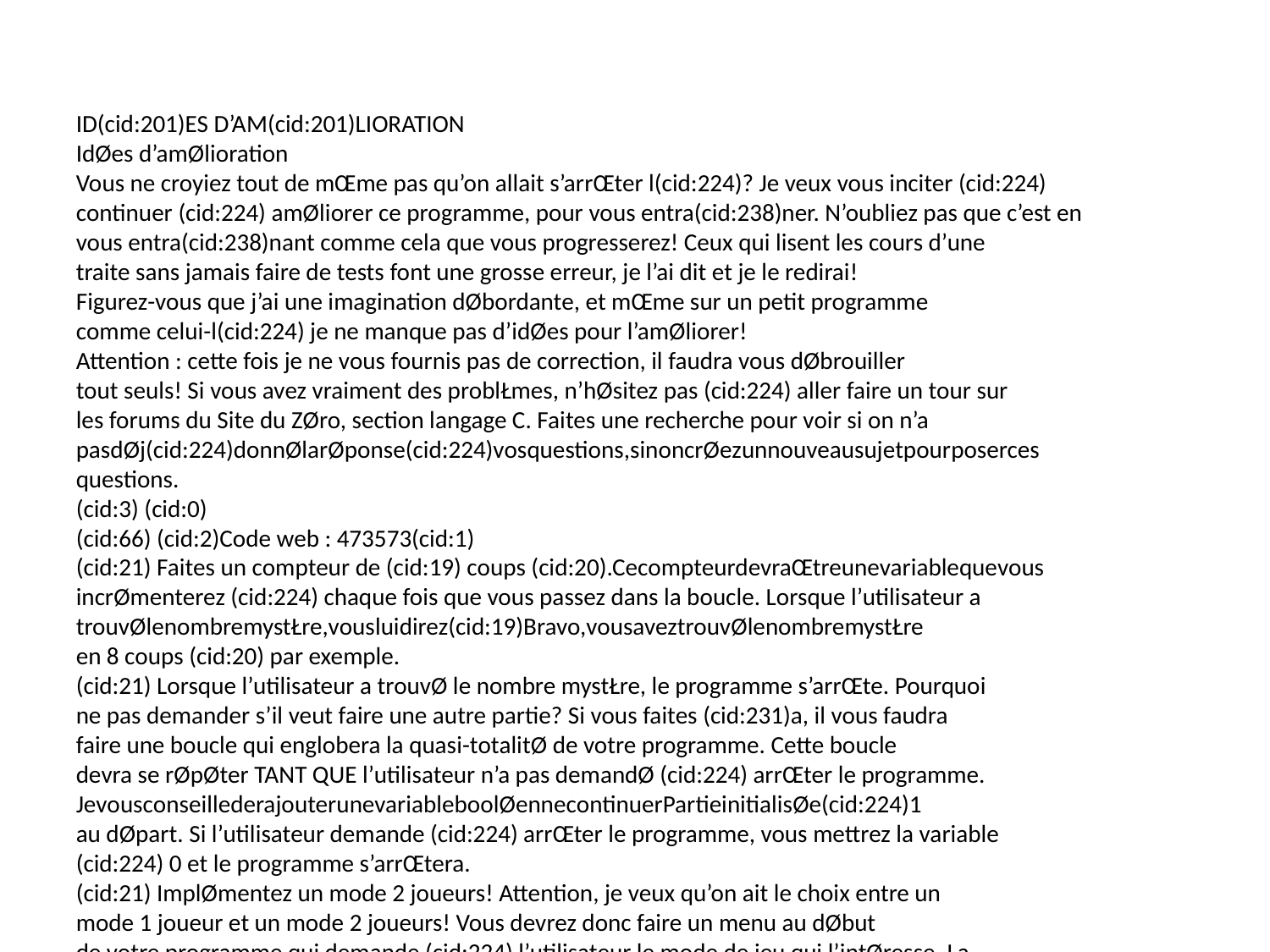

ID(cid:201)ES D’AM(cid:201)LIORATION
IdØes d’amØlioration
Vous ne croyiez tout de mŒme pas qu’on allait s’arrŒter l(cid:224)? Je veux vous inciter (cid:224)
continuer (cid:224) amØliorer ce programme, pour vous entra(cid:238)ner. N’oubliez pas que c’est en
vous entra(cid:238)nant comme cela que vous progresserez! Ceux qui lisent les cours d’une
traite sans jamais faire de tests font une grosse erreur, je l’ai dit et je le redirai!
Figurez-vous que j’ai une imagination dØbordante, et mŒme sur un petit programme
comme celui-l(cid:224) je ne manque pas d’idØes pour l’amØliorer!
Attention : cette fois je ne vous fournis pas de correction, il faudra vous dØbrouiller
tout seuls! Si vous avez vraiment des problŁmes, n’hØsitez pas (cid:224) aller faire un tour sur
les forums du Site du ZØro, section langage C. Faites une recherche pour voir si on n’a
pasdØj(cid:224)donnØlarØponse(cid:224)vosquestions,sinoncrØezunnouveausujetpourposerces
questions.
(cid:3) (cid:0)
(cid:66) (cid:2)Code web : 473573(cid:1)
(cid:21) Faites un compteur de (cid:19) coups (cid:20).CecompteurdevraŒtreunevariablequevous
incrØmenterez (cid:224) chaque fois que vous passez dans la boucle. Lorsque l’utilisateur a
trouvØlenombremystŁre,vousluidirez(cid:19)Bravo,vousaveztrouvØlenombremystŁre
en 8 coups (cid:20) par exemple.
(cid:21) Lorsque l’utilisateur a trouvØ le nombre mystŁre, le programme s’arrŒte. Pourquoi
ne pas demander s’il veut faire une autre partie? Si vous faites (cid:231)a, il vous faudra
faire une boucle qui englobera la quasi-totalitØ de votre programme. Cette boucle
devra se rØpØter TANT QUE l’utilisateur n’a pas demandØ (cid:224) arrŒter le programme.
JevousconseillederajouterunevariableboolØennecontinuerPartieinitialisØe(cid:224)1
au dØpart. Si l’utilisateur demande (cid:224) arrŒter le programme, vous mettrez la variable
(cid:224) 0 et le programme s’arrŒtera.
(cid:21) ImplØmentez un mode 2 joueurs! Attention, je veux qu’on ait le choix entre un
mode 1 joueur et un mode 2 joueurs! Vous devrez donc faire un menu au dØbut
de votre programme qui demande (cid:224) l’utilisateur le mode de jeu qui l’intØresse. La
seule chose qui changera entre les deux modes de jeu, c’est la gØnØration du nombre
mystŁre. Dans un cas ce sera un rand() comme on a vu, dans l’autre cas (cid:231)a sera...
un scanf.
(cid:21) CrØez plusieurs niveaux de di(cid:30)cultØ. Au dØbut, faites un menu qui demande le
niveau de di(cid:30)cultØ. Par exemple :
(cid:21) 1 = entre 1 et 100;
(cid:21) 2 = entre 1 et 1000;
(cid:21) 3 = entre 1 et 10000.
Si vous faites (cid:231)a, vous devrez changer votre constante MAX... Eh oui, (cid:231)a ne peut
plusŒtreuneconstantesilavaleurdoitchangeraucoursduprogramme!Renommez
donccettevariableennombreMaximum(vousprendrezsoind’enleverlemot-clØconst
sinon(cid:231)aseratoujoursuneconstante!).LavaleurdecettevariabledØpendraduniveau
qu’on aura choisi.
Voil(cid:224), (cid:231)a devrait vous occuper un petit bout de temps. Amusez-vous bien et n’hØsitez
pas (cid:224) chercher d’autres idØes pour amØliorer ce (cid:19) Plus ou Moins (cid:20), je suis sßr qu’il y
en a! N’oubliez pas que les forums sont (cid:224) votre disposition si vous avez des questions.
107